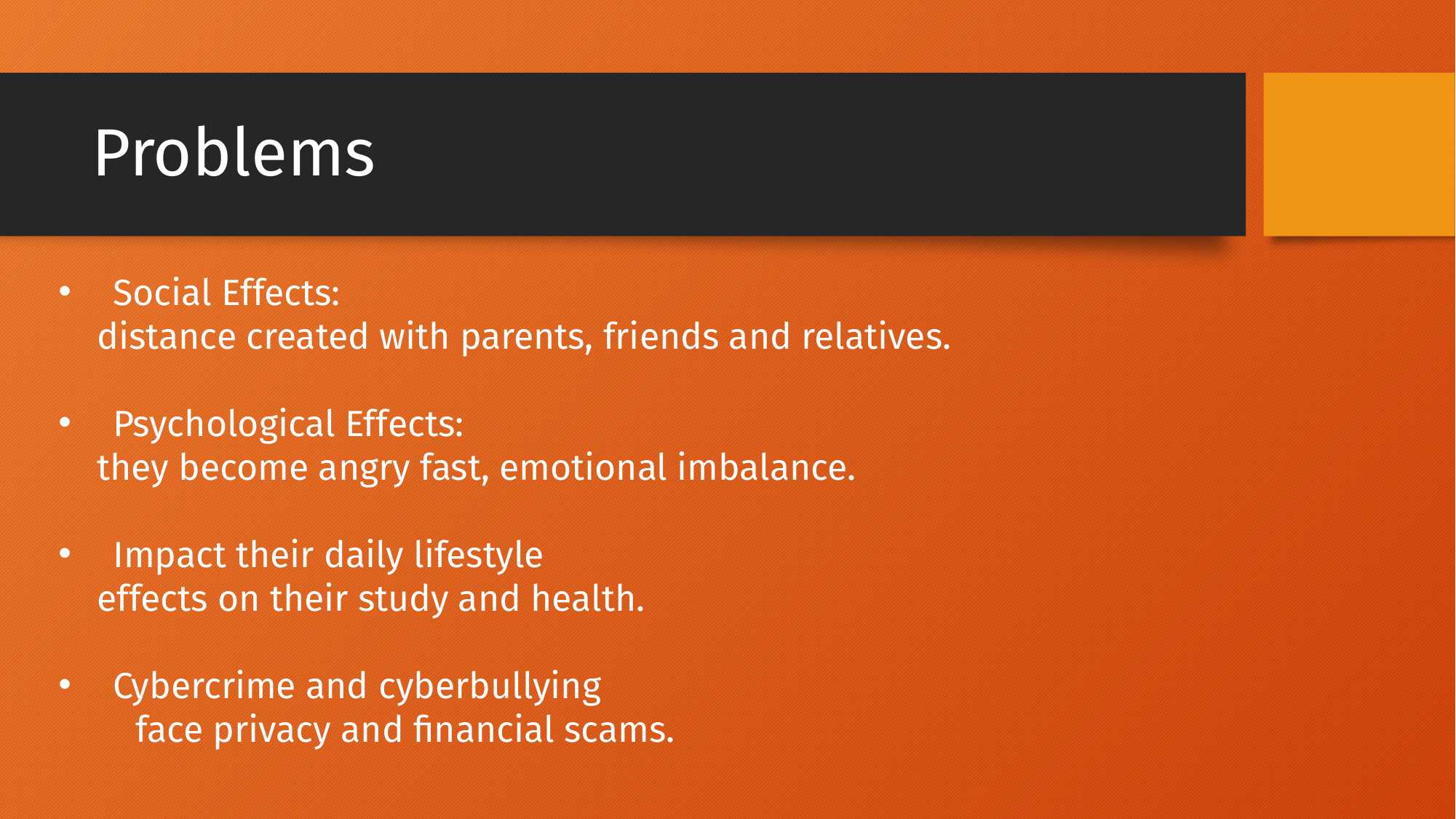

# Problems
Social Effects:
    distance created with parents, friends and relatives.

Psychological Effects:
    they become angry fast, emotional imbalance.

Impact their daily lifestyle
    effects on their study and health.

Cybercrime and cyberbullying
        face privacy and financial scams.